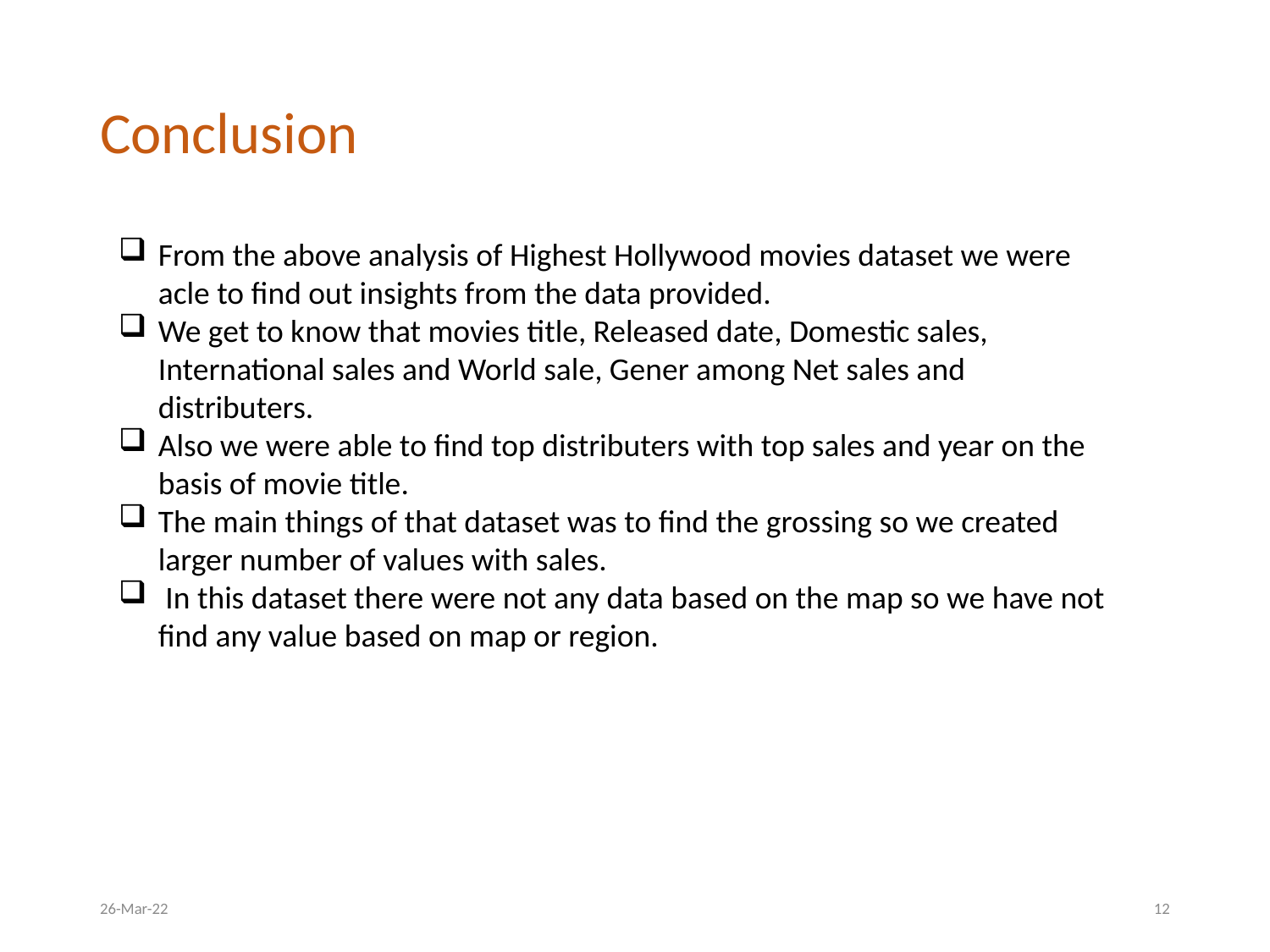

# Conclusion
From the above analysis of Highest Hollywood movies dataset we were acle to find out insights from the data provided.
We get to know that movies title, Released date, Domestic sales, International sales and World sale, Gener among Net sales and distributers.
Also we were able to find top distributers with top sales and year on the basis of movie title.
The main things of that dataset was to find the grossing so we created larger number of values with sales.
 In this dataset there were not any data based on the map so we have not find any value based on map or region.

26-Mar-22
12